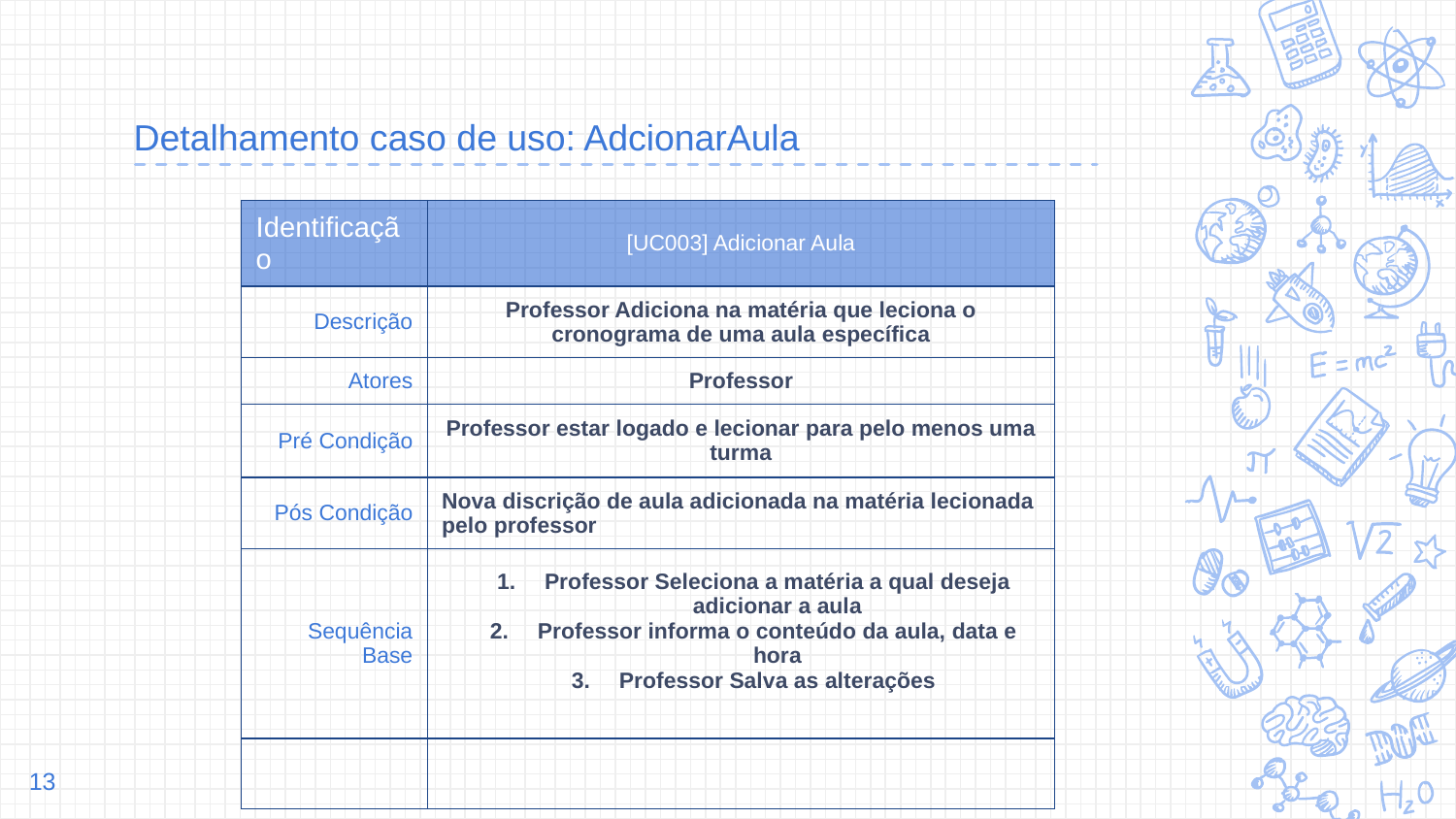

# Detalhamento caso de uso: AdcionarAula
| Identificação | [UC003] Adicionar Aula |
| --- | --- |
| Descrição | Professor Adiciona na matéria que leciona o cronograma de uma aula específica |
| Atores | Professor |
| Pré Condição | Professor estar logado e lecionar para pelo menos uma turma |
| Pós Condição | Nova discrição de aula adicionada na matéria lecionada pelo professor |
| Sequência Base | Professor Seleciona a matéria a qual deseja adicionar a aula Professor informa o conteúdo da aula, data e hora Professor Salva as alterações |
|  |  |
13